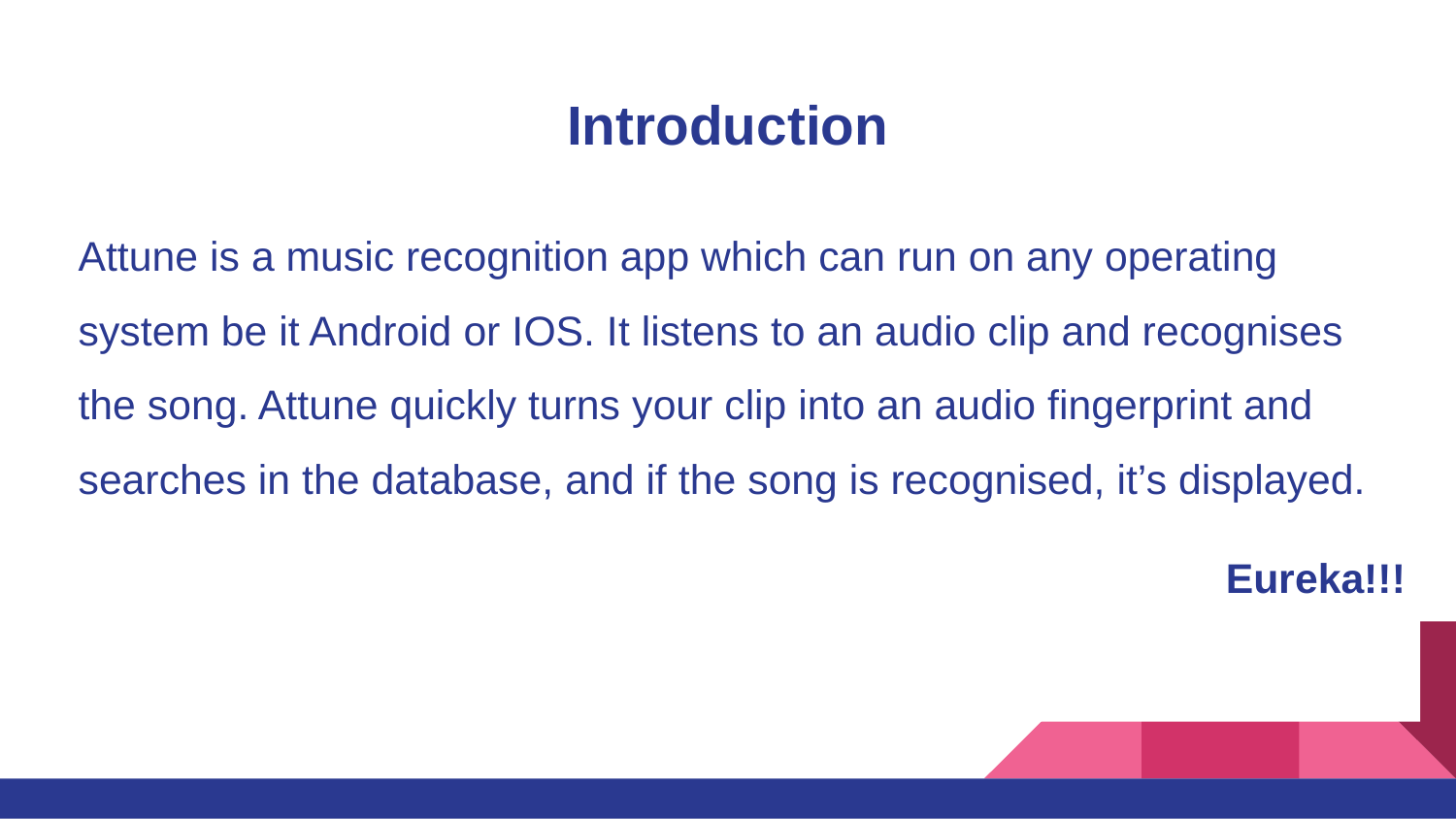

# Introduction

Attune is a music recognition app which can run on any operating system be it Android or IOS. It listens to an audio clip and recognises the song. Attune quickly turns your clip into an audio fingerprint and searches in the database, and if the song is recognised, it’s displayed.
Eureka!!!